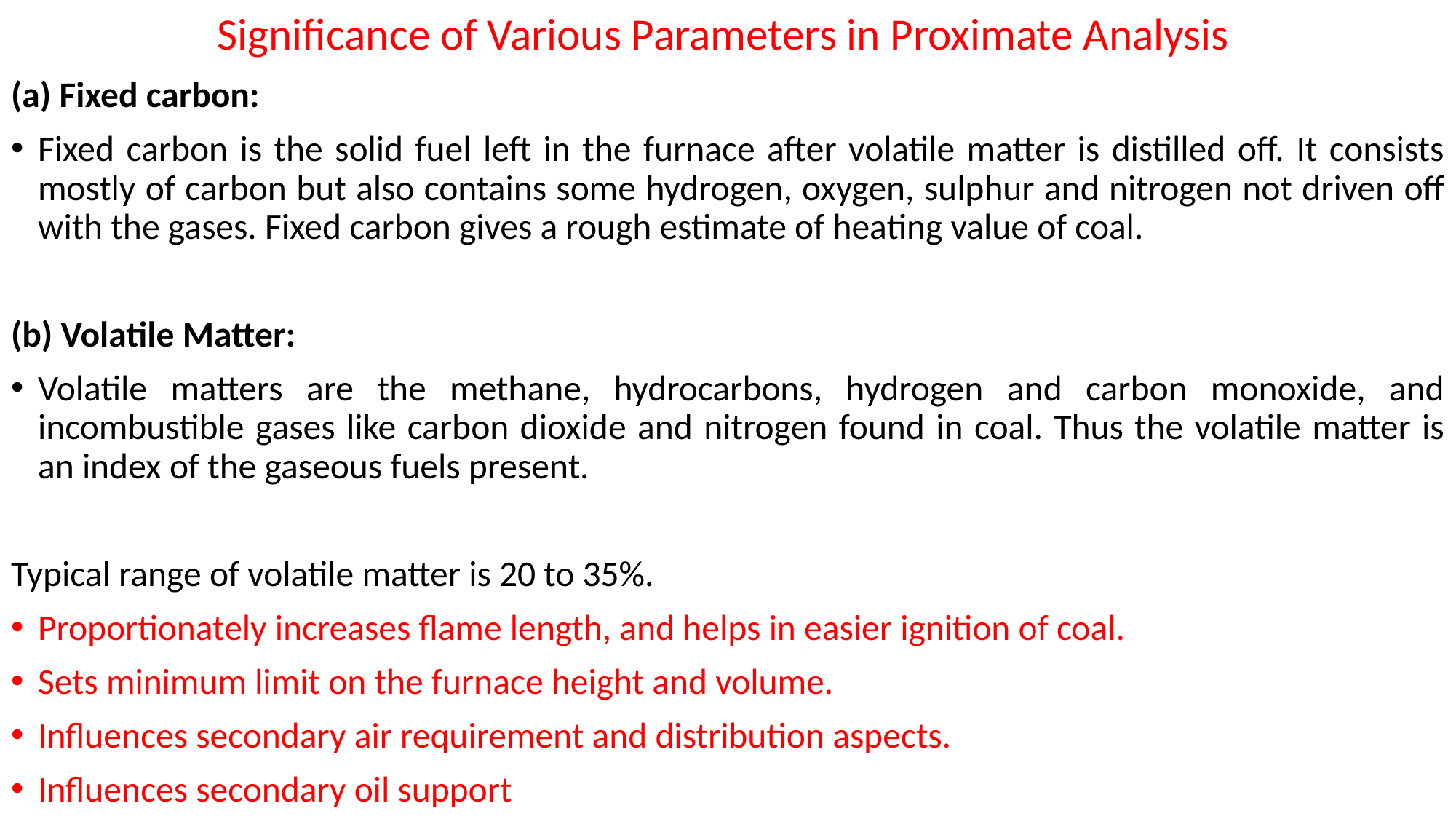

# Significance of Various Parameters in Proximate Analysis
(a) Fixed carbon:
Fixed carbon is the solid fuel left in the furnace after volatile matter is distilled off. It consists mostly of carbon but also contains some hydrogen, oxygen, sulphur and nitrogen not driven off with the gases. Fixed carbon gives a rough estimate of heating value of coal.

(b) Volatile Matter:
Volatile matters are the methane, hydrocarbons, hydrogen and carbon monoxide, and incombustible gases like carbon dioxide and nitrogen found in coal. Thus the volatile matter is an index of the gaseous fuels present.

Typical range of volatile matter is 20 to 35%.
Proportionately increases flame length, and helps in easier ignition of coal.
Sets minimum limit on the furnace height and volume.
Influences secondary air requirement and distribution aspects.
Influences secondary oil support